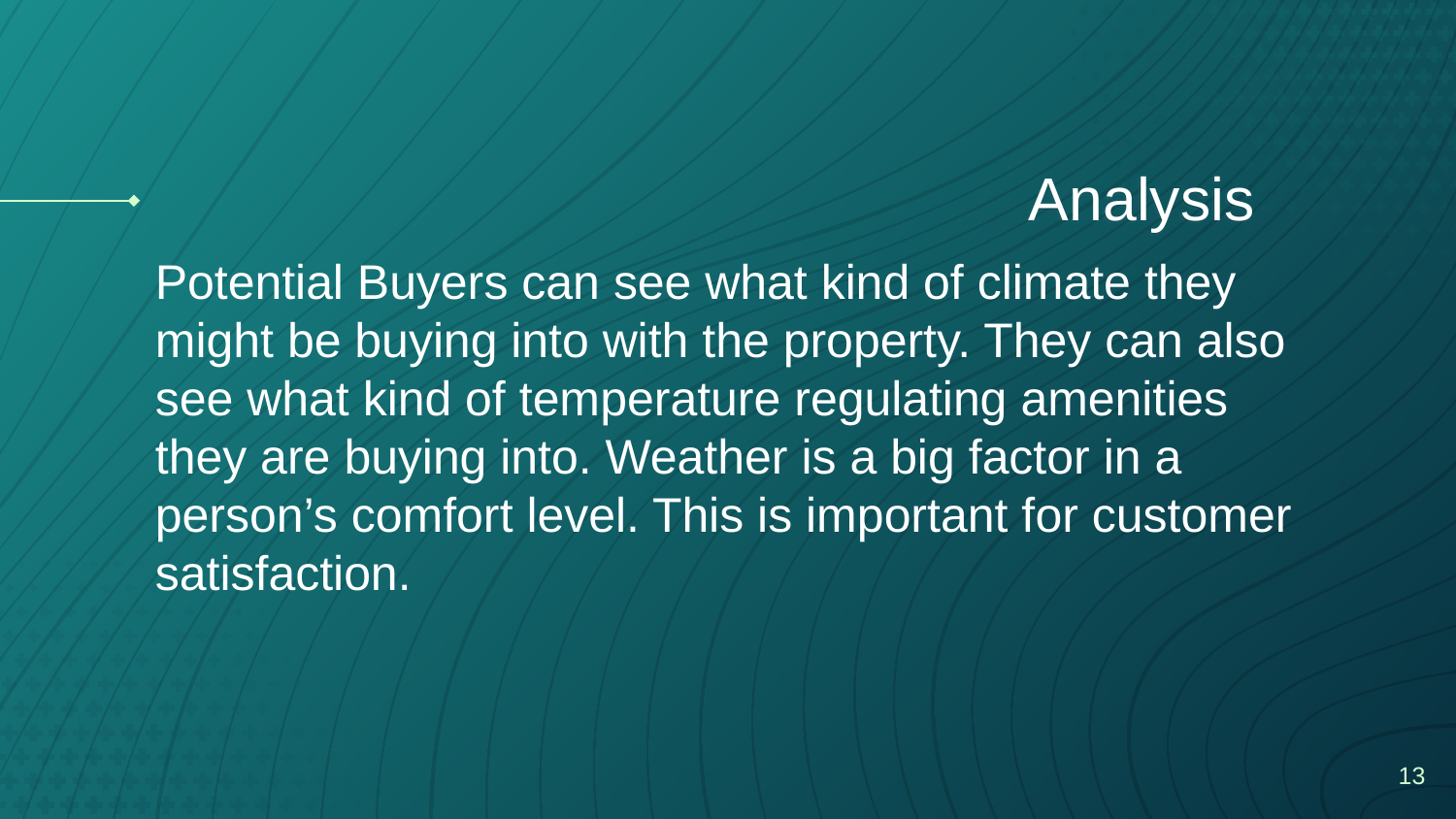

# Analysis
Potential Buyers can see what kind of climate they might be buying into with the property. They can also see what kind of temperature regulating amenities they are buying into. Weather is a big factor in a person’s comfort level. This is important for customer satisfaction.
13